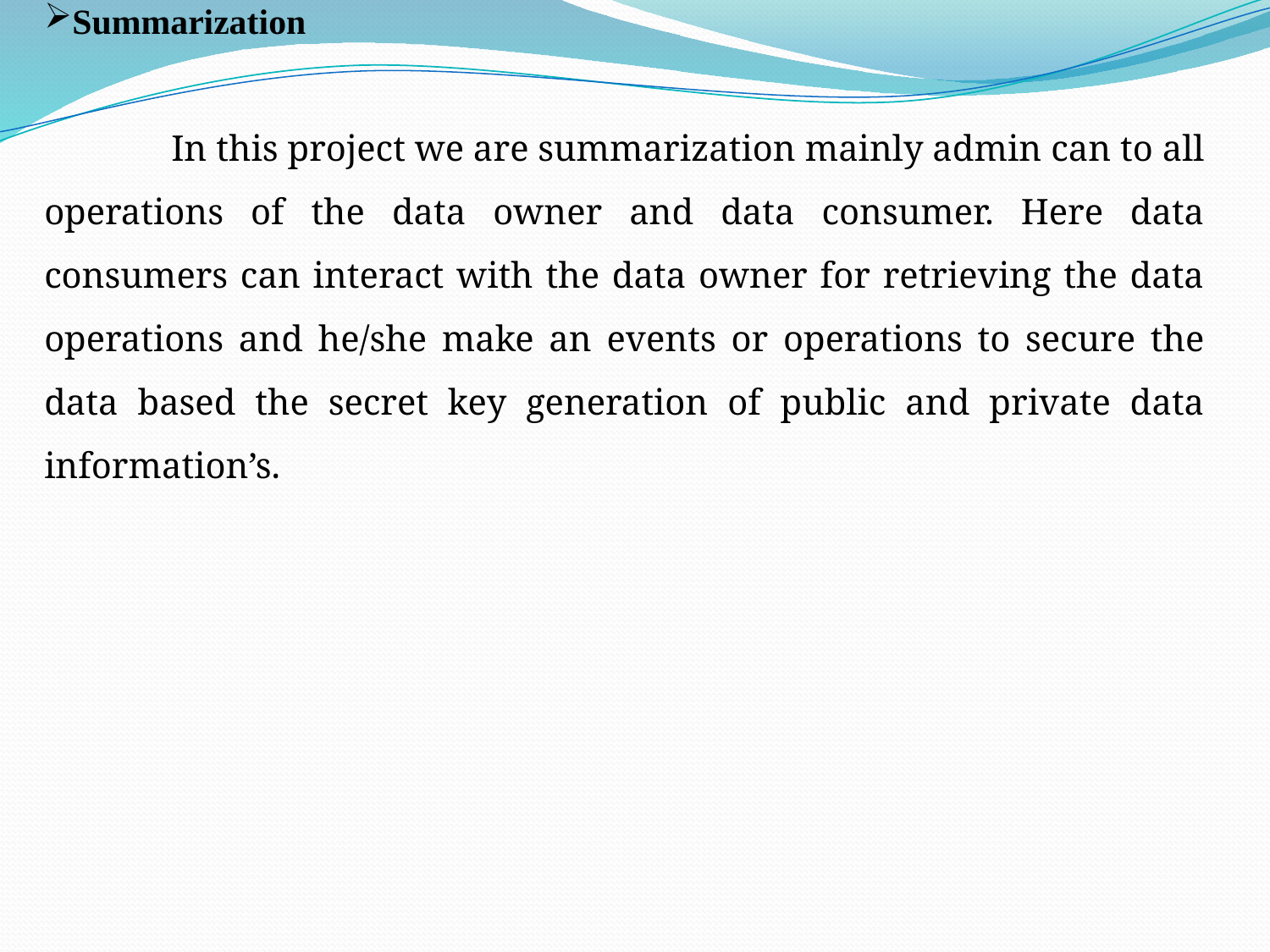

Summarization

	In this project we are summarization mainly admin can to all operations of the data owner and data consumer. Here data consumers can interact with the data owner for retrieving the data operations and he/she make an events or operations to secure the data based the secret key generation of public and private data information’s.